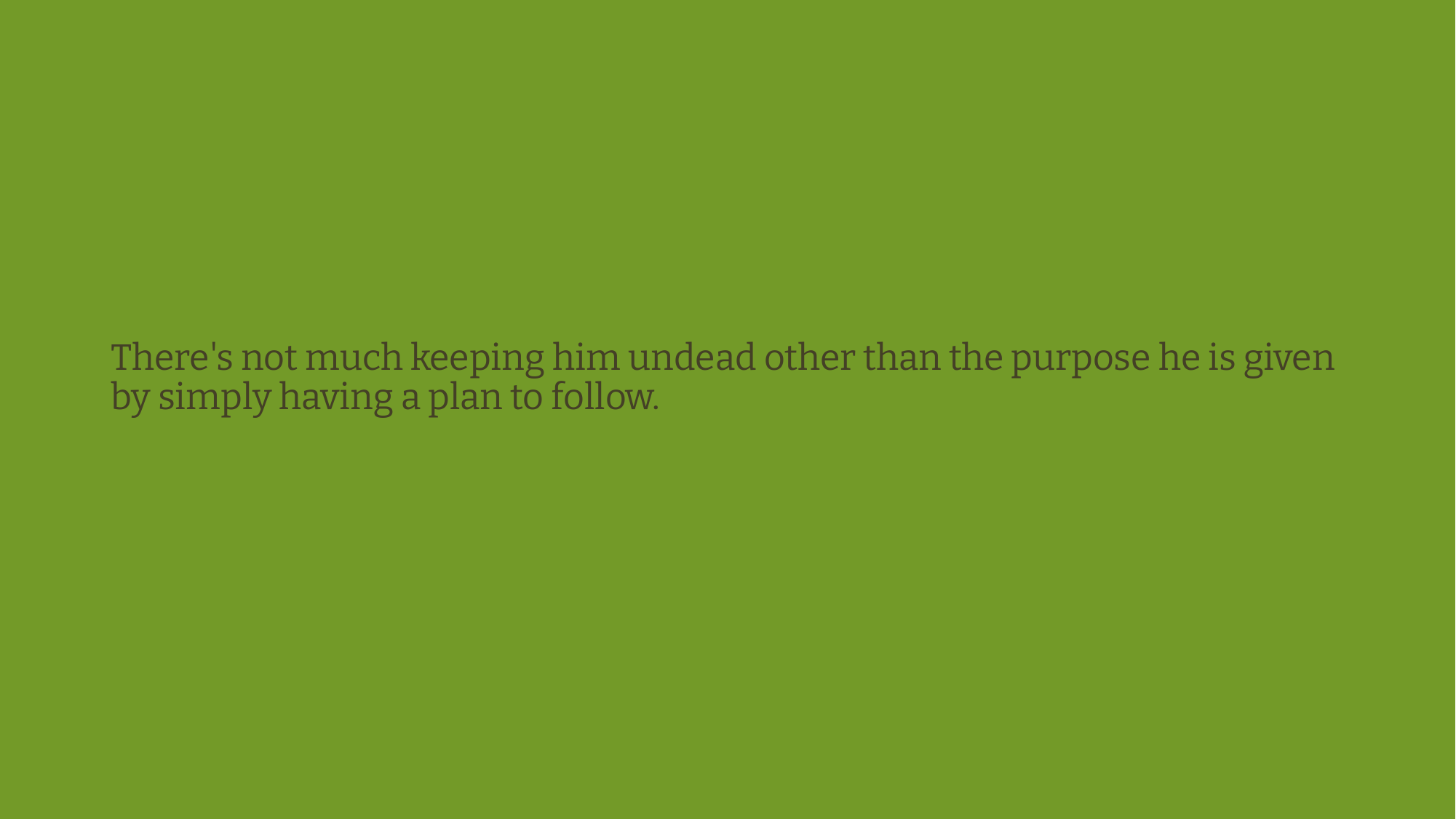

There's not much keeping him undead other than the purpose he is given by simply having a plan to follow.